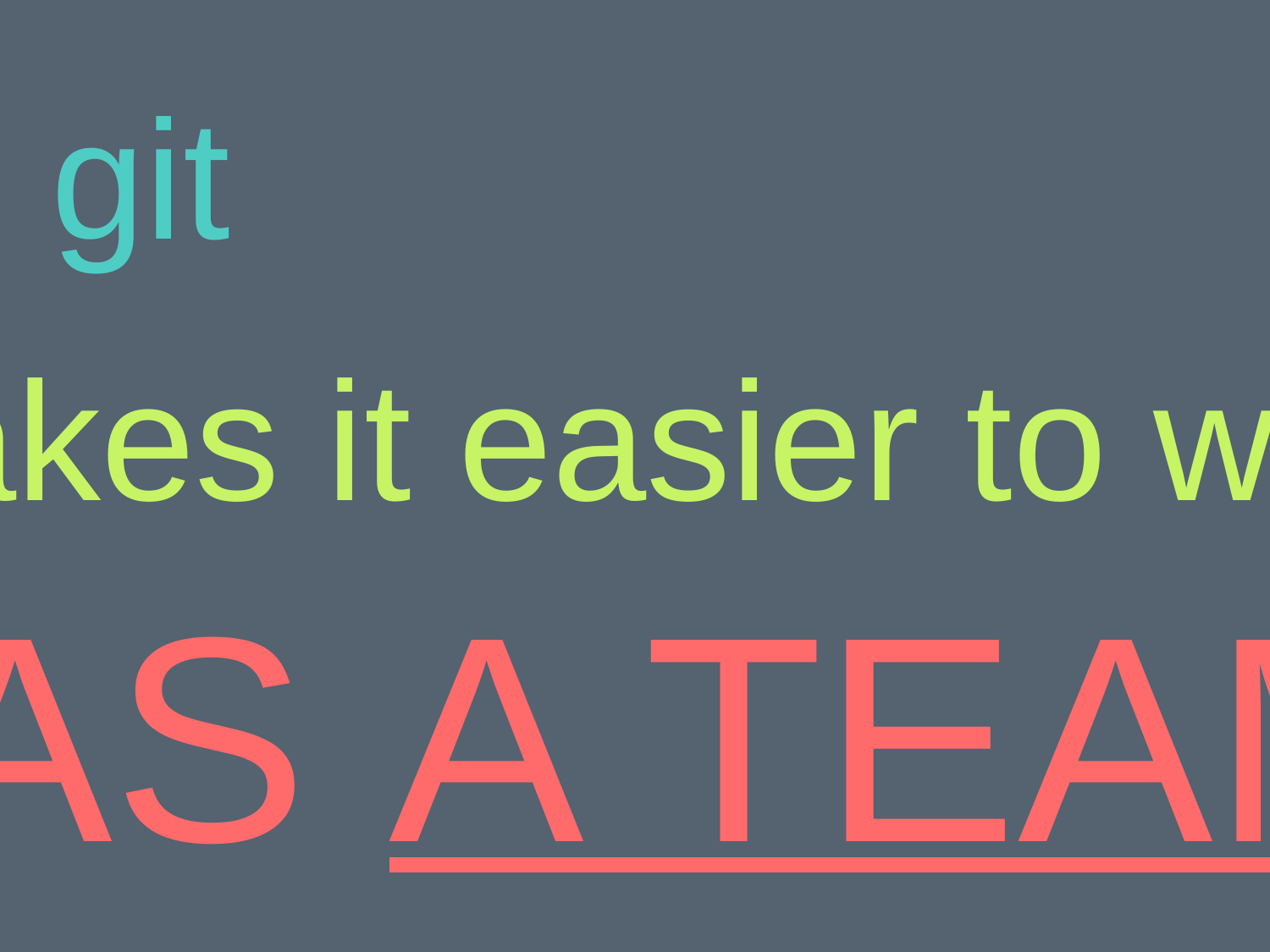

git
makes it easier to work
 AS A TEAM